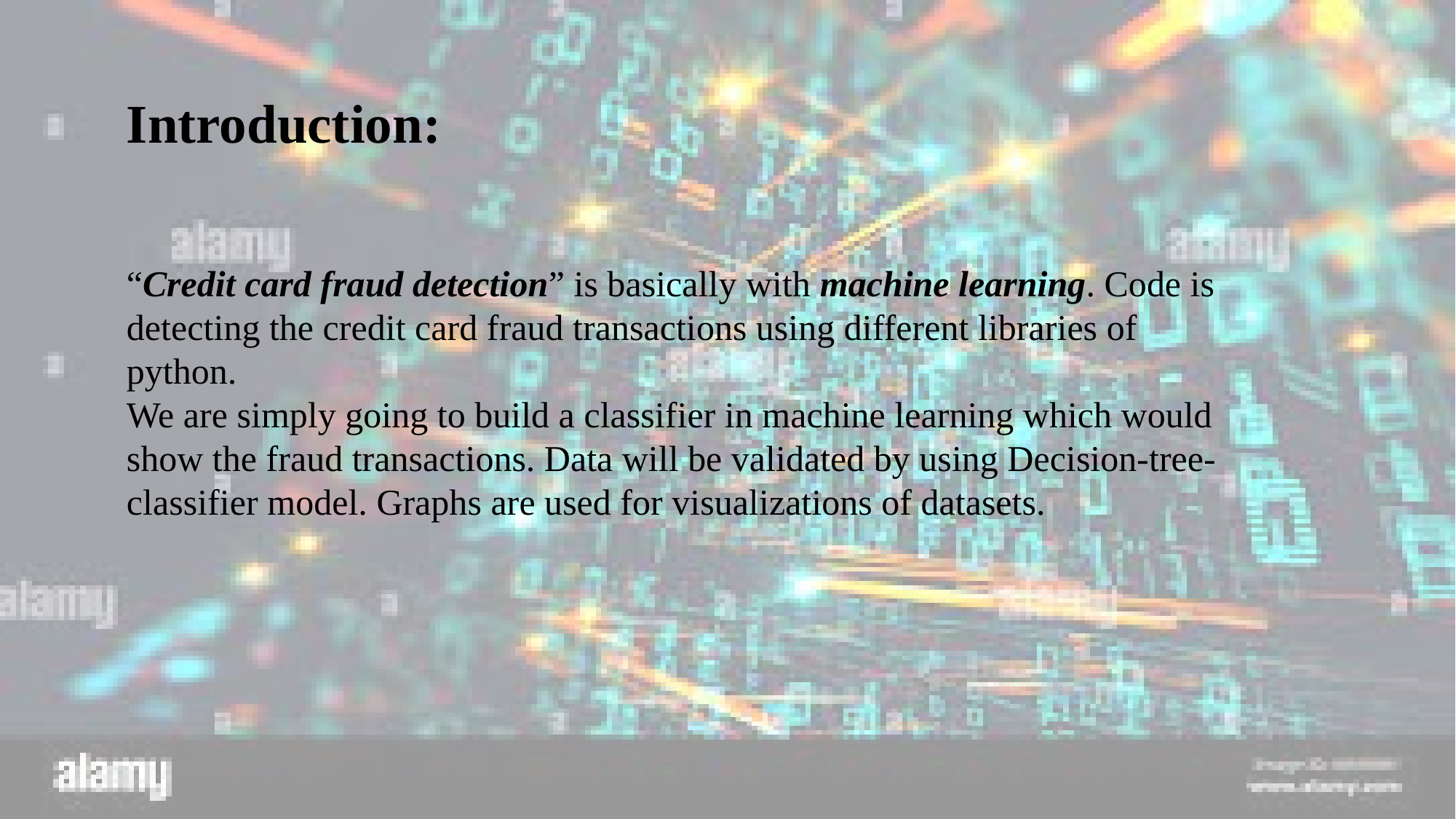

Introduction:
“Credit card fraud detection” is basically with machine learning. Code is detecting the credit card fraud transactions using different libraries of python.
We are simply going to build a classifier in machine learning which would show the fraud transactions. Data will be validated by using Decision-tree-classifier model. Graphs are used for visualizations of datasets.